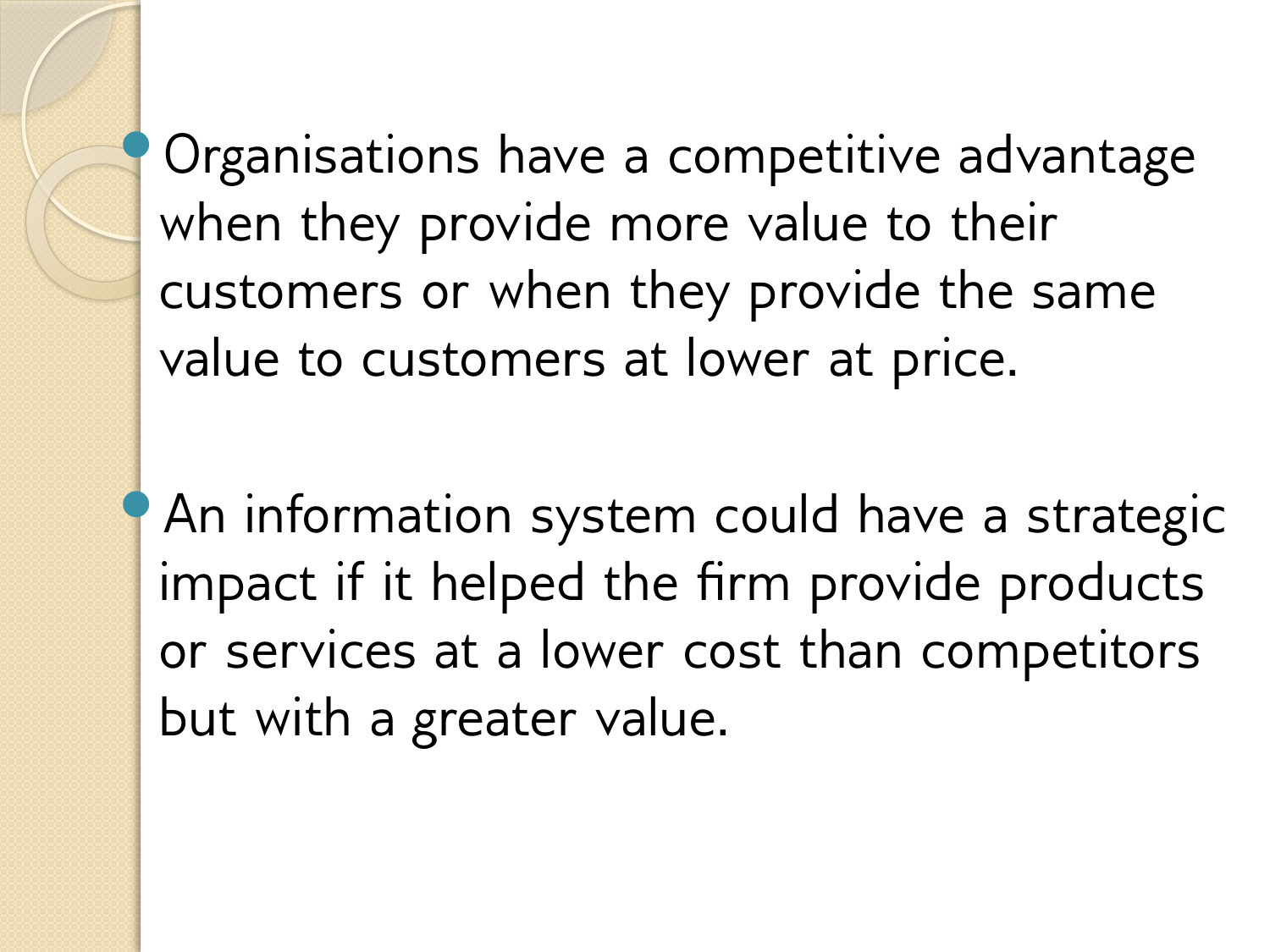

Organisations have a competitive advantage when they provide more value to their customers or when they provide the same value to customers at lower at price.

An information system could have a strategic impact if it helped the firm provide products or services at a lower cost than competitors but with a greater value.